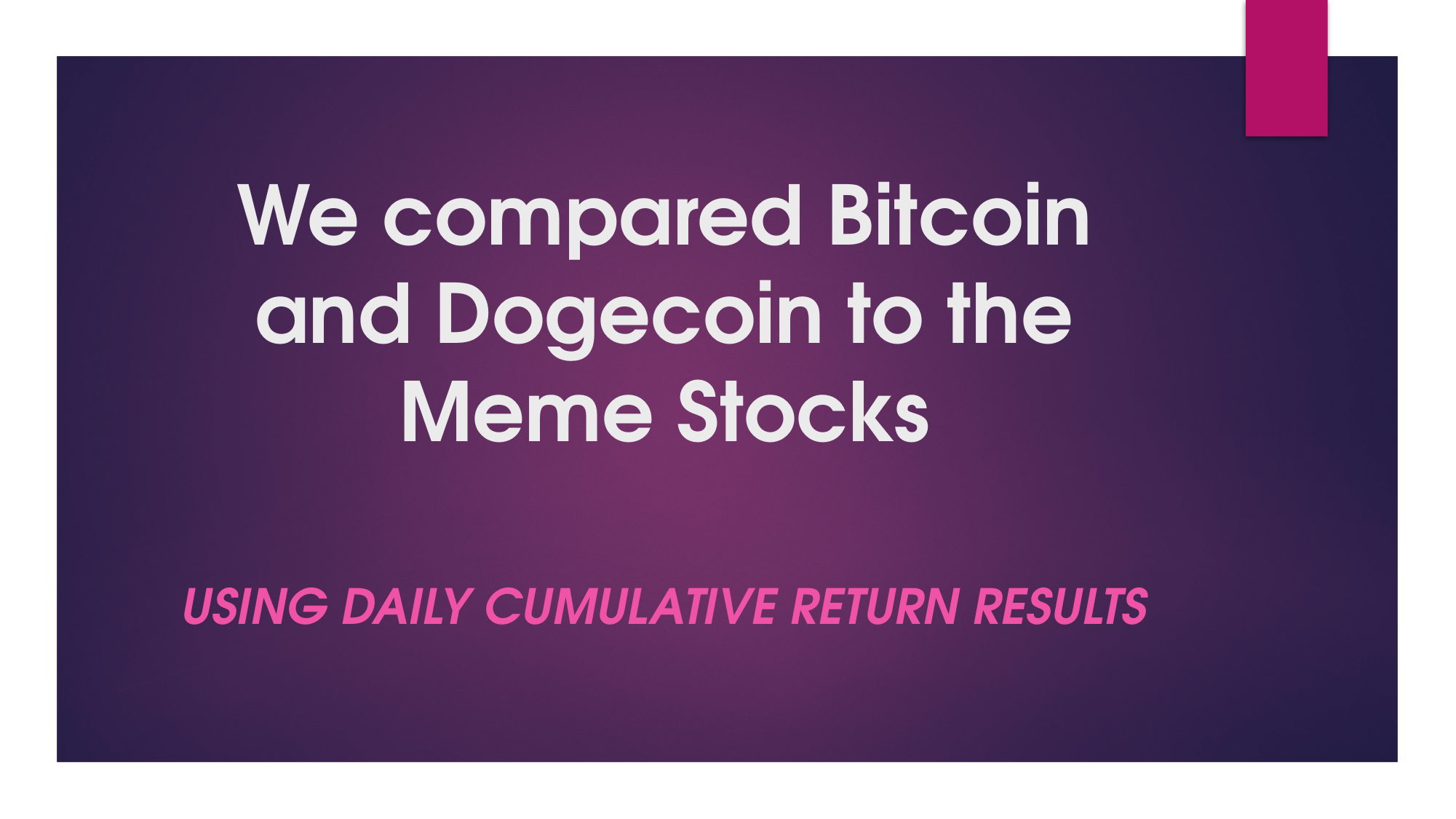

# We compared Bitcoin and Dogecoin to the Meme Stocks
Using Daily Cumulative Return results